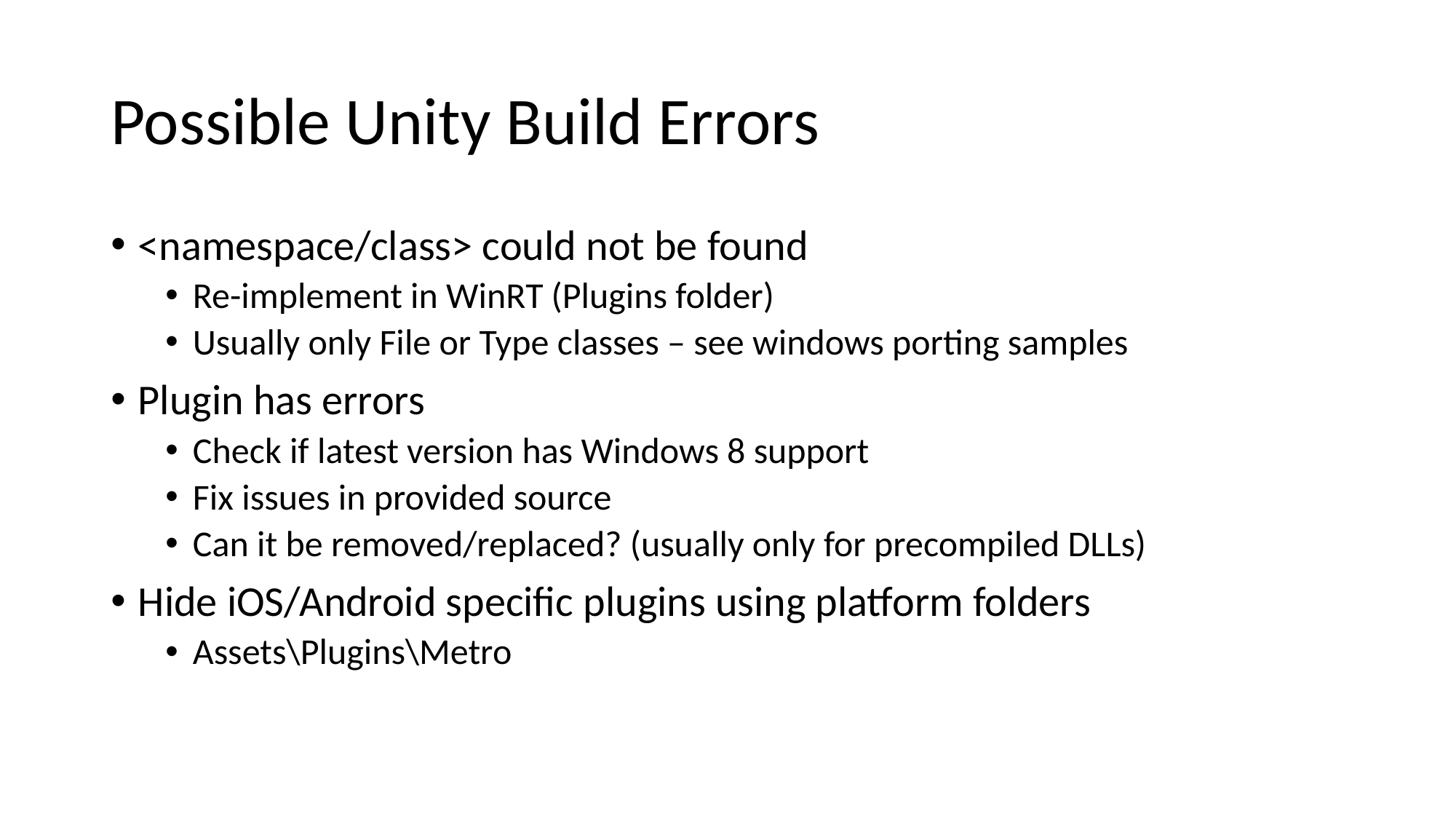

# Possible Unity Build Errors
<namespace/class> could not be found
Re-implement in WinRT (Plugins folder)
Usually only File or Type classes – see windows porting samples
Plugin has errors
Check if latest version has Windows 8 support
Fix issues in provided source
Can it be removed/replaced? (usually only for precompiled DLLs)
Hide iOS/Android specific plugins using platform folders
Assets\Plugins\Metro